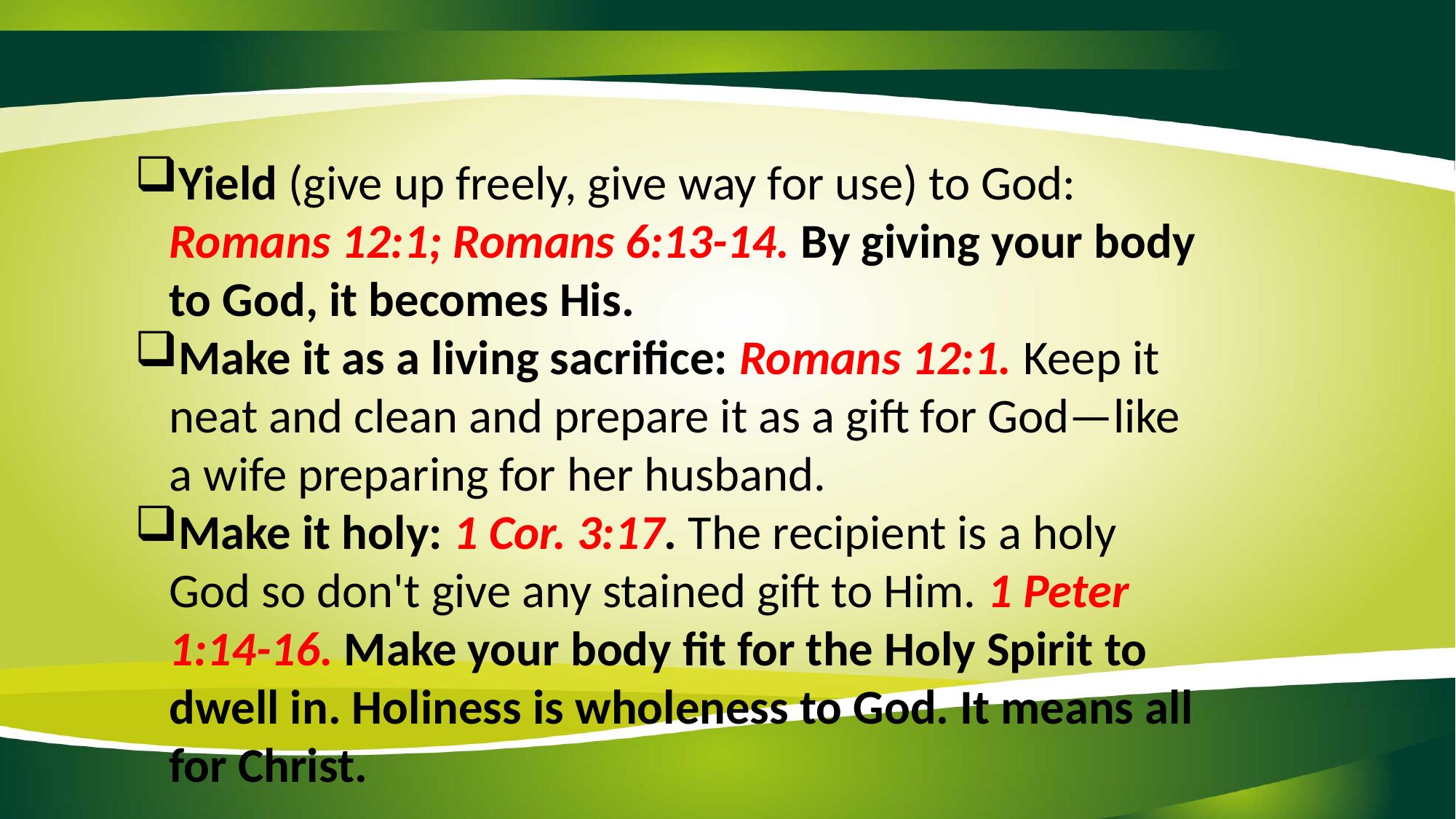

Yield (give up freely, give way for use) to God: Romans 12:1; Romans 6:13-14. By giving your body to God, it becomes His.
Make it as a living sacrifice: Romans 12:1. Keep it neat and clean and prepare it as a gift for God—like a wife preparing for her husband.
Make it holy: 1 Cor. 3:17. The recipient is a holy God so don't give any stained gift to Him. 1 Peter 1:14-16. Make your body fit for the Holy Spirit to dwell in. Holiness is wholeness to God. It means all for Christ.